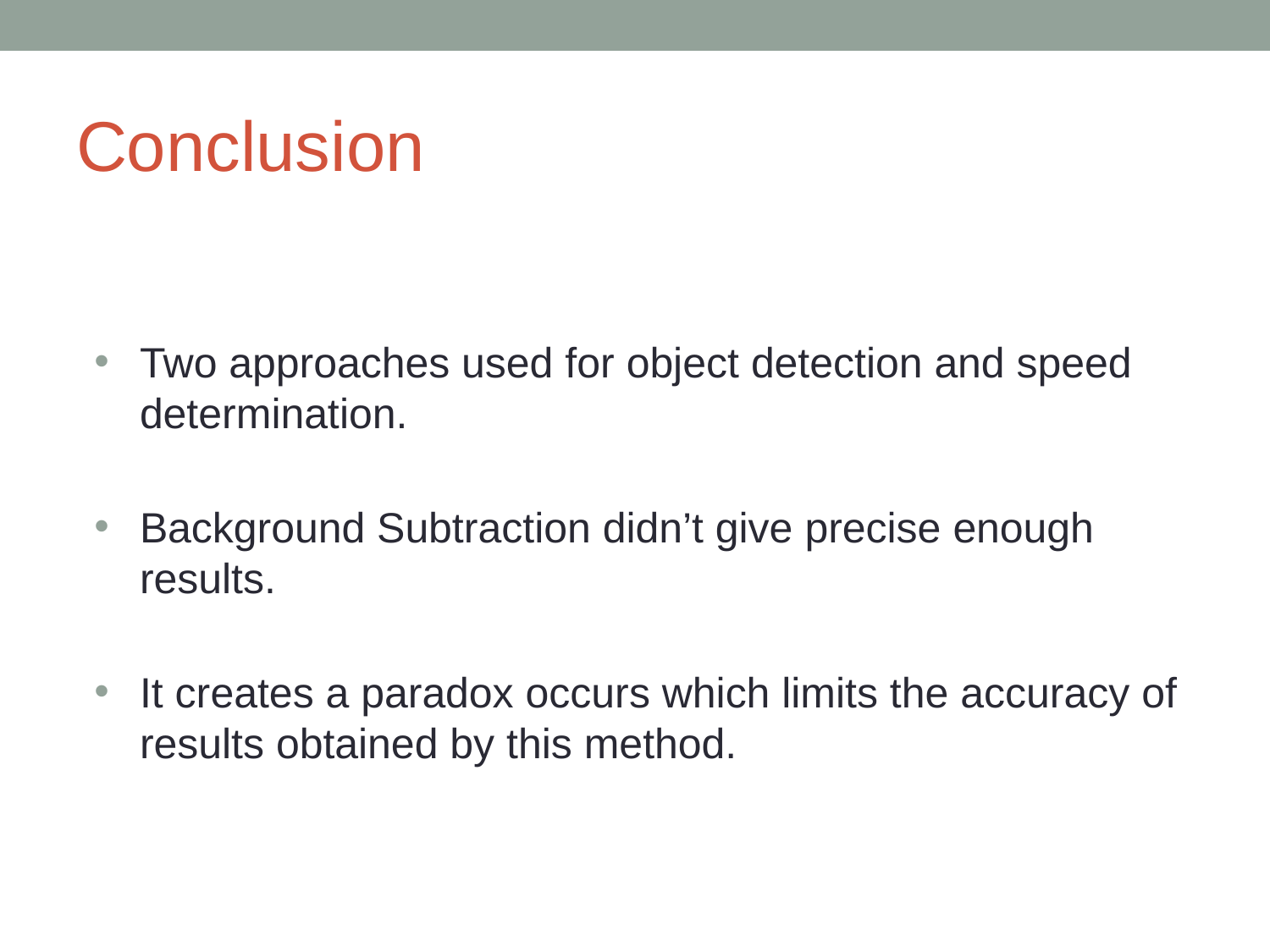

# Conclusion
Two approaches used for object detection and speed determination.

Background Subtraction didn’t give precise enough results.

It creates a paradox occurs which limits the accuracy of results obtained by this method.